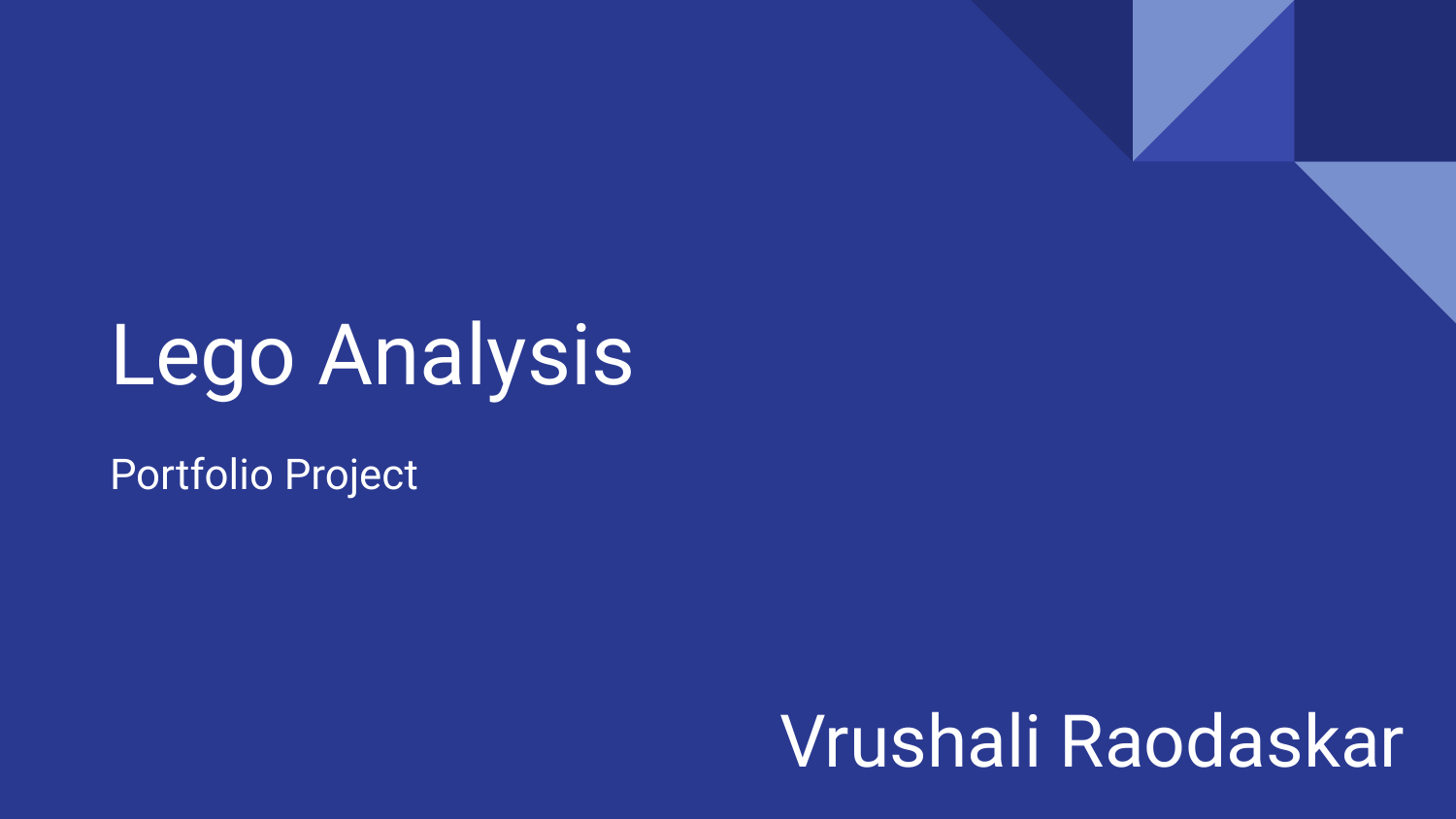

# Lego Analysis
Portfolio Project
Vrushali Raodaskar